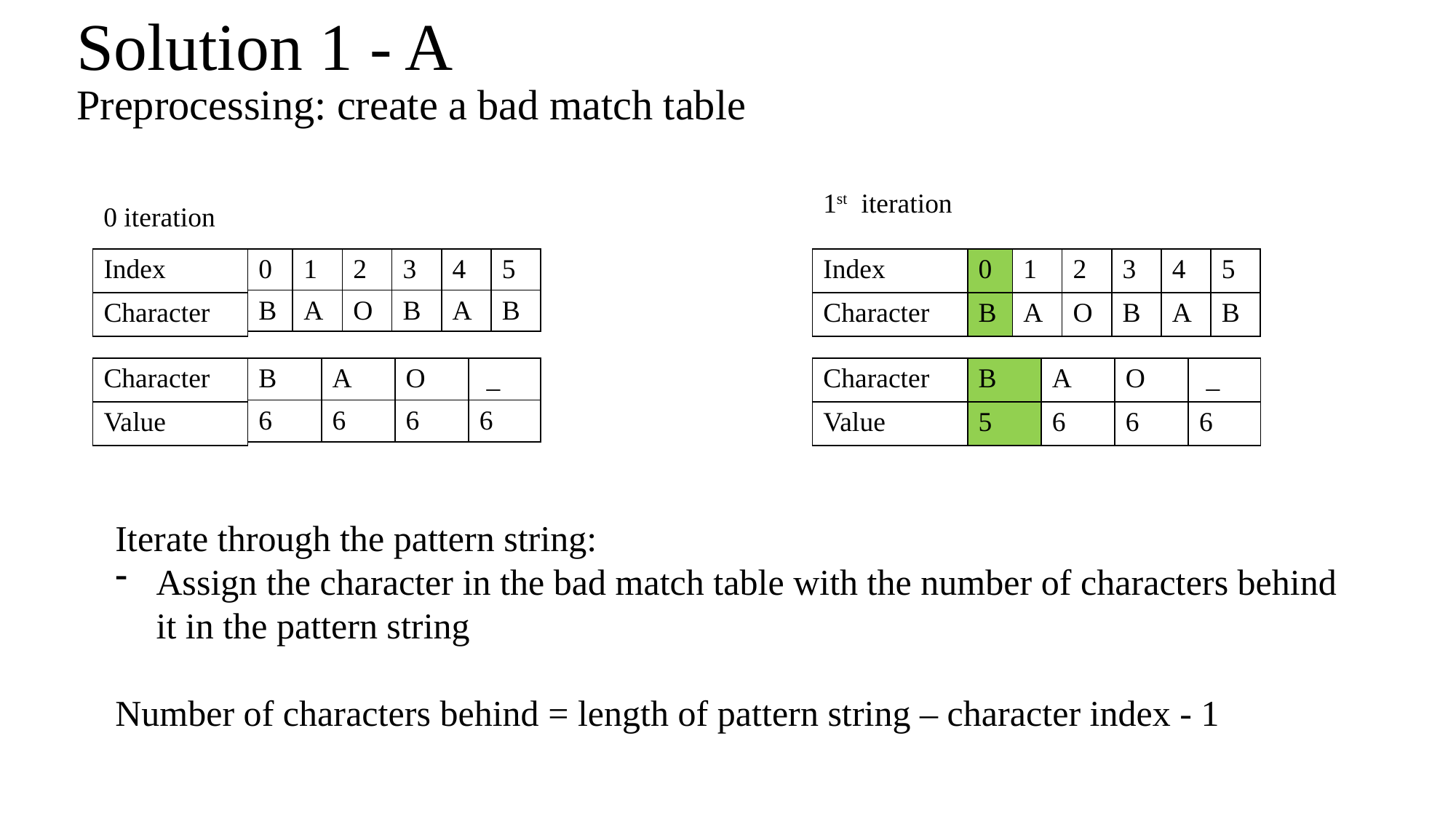

# Solution 1 - A
Preprocessing: create a bad match table
1st  iteration
0 iteration
| Index |
| --- |
| Character |
| 0 | 1 | 2 | 3 | 4 | 5 |
| --- | --- | --- | --- | --- | --- |
| B | A | O | B | A | B |
| Index |
| --- |
| Character |
| 0 | 1 | 2 | 3 | 4 | 5 |
| --- | --- | --- | --- | --- | --- |
| B | A | O | B | A | B |
| Character |
| --- |
| Value |
| B | A | O | \_ |
| --- | --- | --- | --- |
| 6 | 6 | 6 | 6 |
| Character |
| --- |
| Value |
| B | A | O | \_ |
| --- | --- | --- | --- |
| 5 | 6 | 6 | 6 |
Iterate through the pattern string:
Assign the character in the bad match table with the number of characters behind it in the pattern string

Number of characters behind = length of pattern string – character index - 1